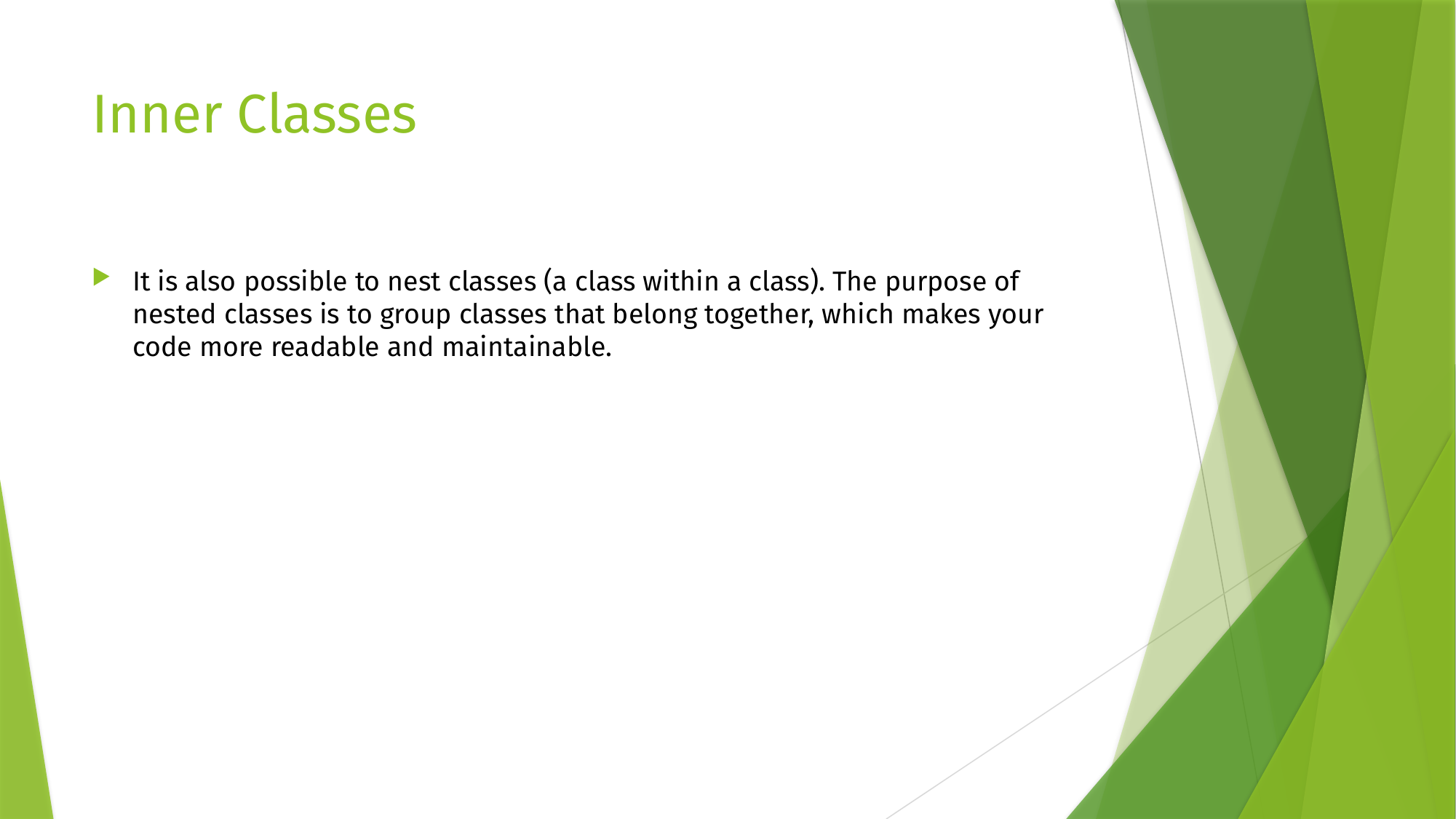

# Inner Classes
It is also possible to nest classes (a class within a class). The purpose of nested classes is to group classes that belong together, which makes your code more readable and maintainable.